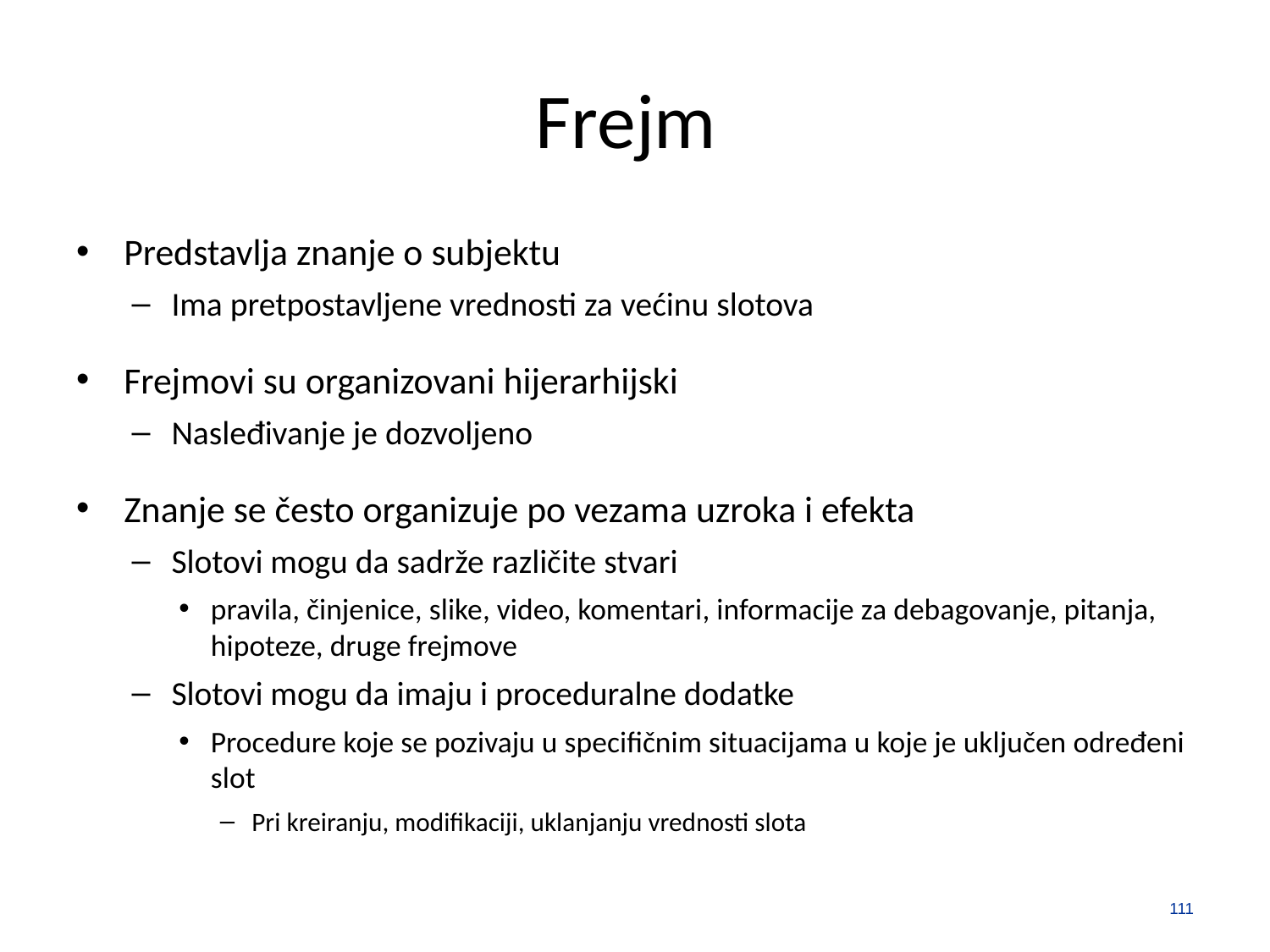

# Frejm
Predstavlja znanje o subjektu
Ima pretpostavljene vrednosti za većinu slotova
Frejmovi su organizovani hijerarhijski
Nasleđivanje je dozvoljeno
Znanje se često organizuje po vezama uzroka i efekta
Slotovi mogu da sadrže različite stvari
pravila, činjenice, slike, video, komentari, informacije za debagovanje, pitanja, hipoteze, druge frejmove
Slotovi mogu da imaju i proceduralne dodatke
Procedure koje se pozivaju u specifičnim situacijama u koje je uključen određeni slot
Pri kreiranju, modifikaciji, uklanjanju vrednosti slota
111